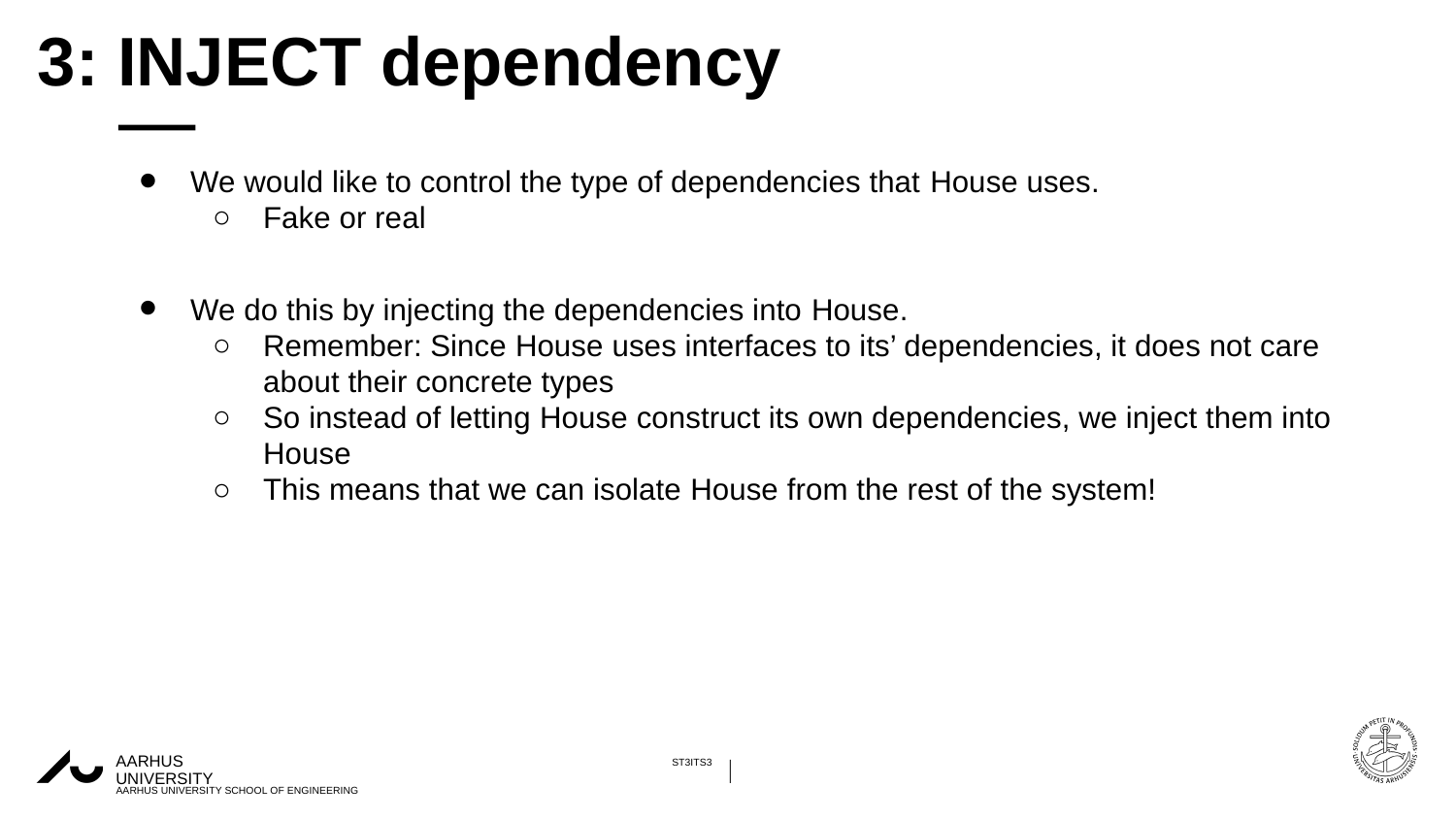

# 3: INJECT dependency
We would like to control the type of dependencies that House uses.
Fake or real

We do this by injecting the dependencies into House.
Remember: Since House uses interfaces to its’ dependencies, it does not care about their concrete types
So instead of letting House construct its own dependencies, we inject them into House
This means that we can isolate House from the rest of the system!